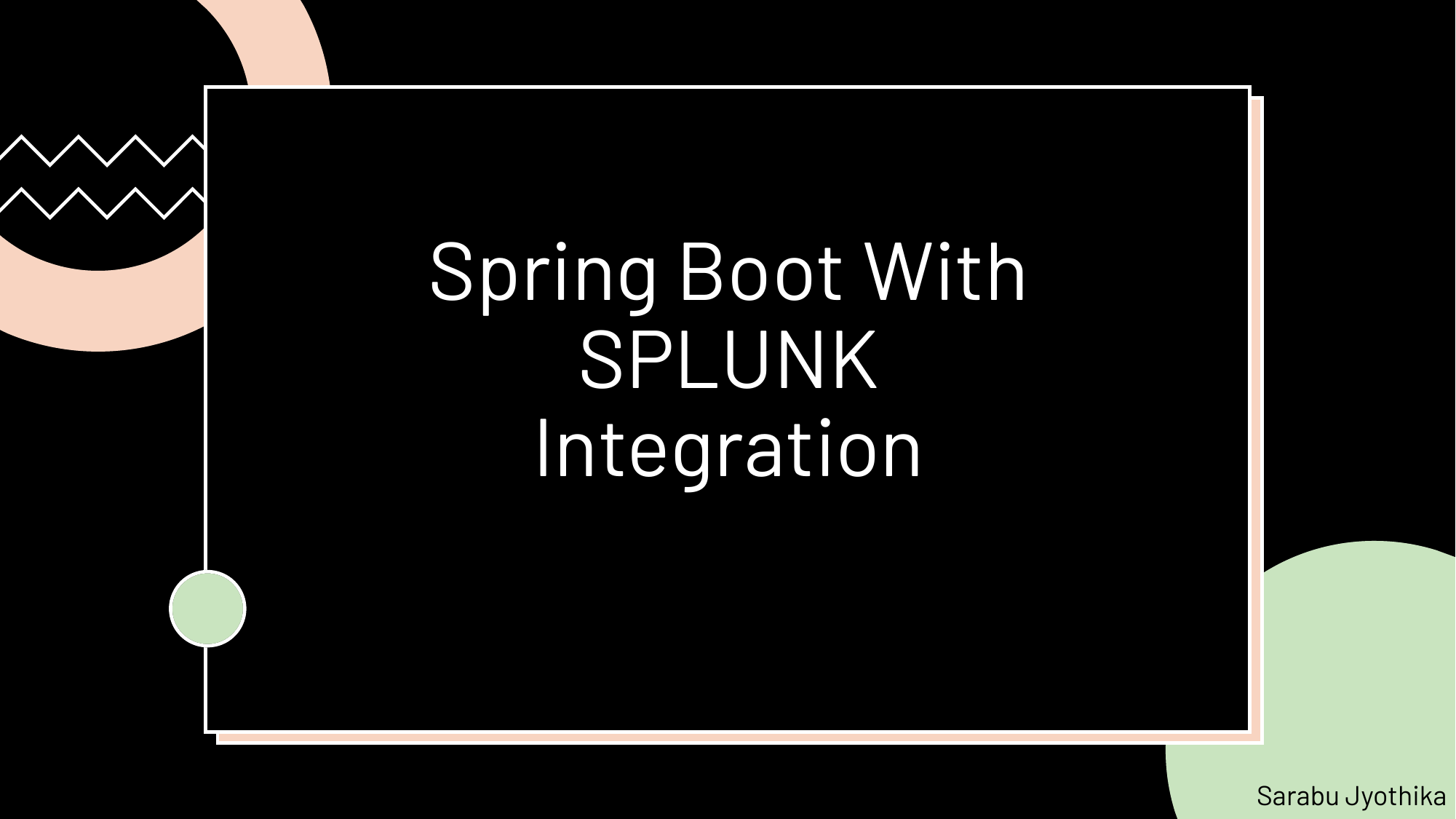

# Spring Boot With SPLUNK Integration

Sarabu Jyothika